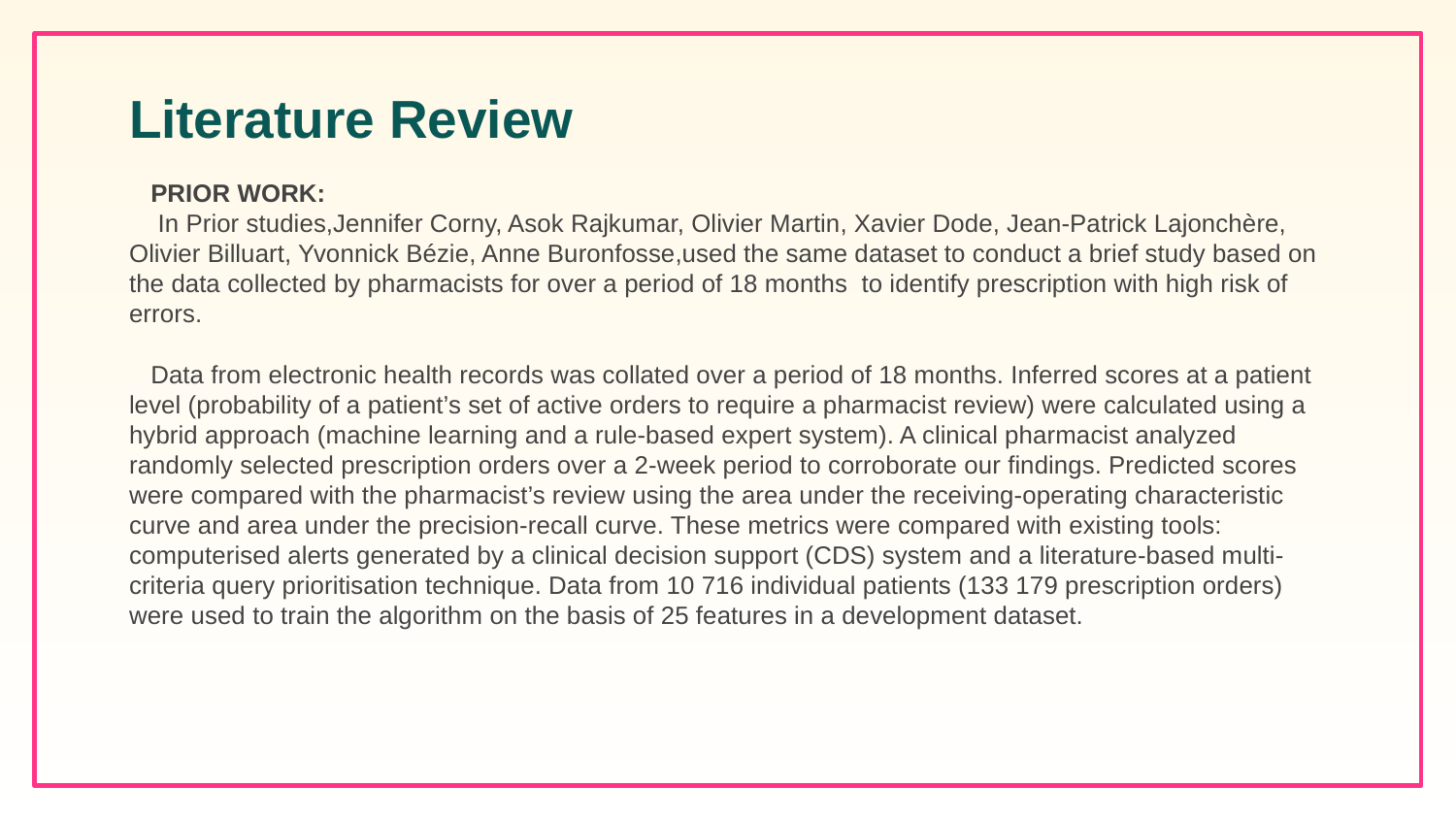

# Literature Review
PRIOR WORK:
 In Prior studies,Jennifer Corny, Asok Rajkumar, Olivier Martin, Xavier Dode, Jean-Patrick Lajonchère, Olivier Billuart, Yvonnick Bézie, Anne Buronfosse,used the same dataset to conduct a brief study based on the data collected by pharmacists for over a period of 18 months  to identify prescription with high risk of errors.

Data from electronic health records was collated over a period of 18 months. Inferred scores at a patient level (probability of a patient’s set of active orders to require a pharmacist review) were calculated using a hybrid approach (machine learning and a rule-based expert system). A clinical pharmacist analyzed randomly selected prescription orders over a 2-week period to corroborate our findings. Predicted scores were compared with the pharmacist’s review using the area under the receiving-operating characteristic curve and area under the precision-recall curve. These metrics were compared with existing tools: computerised alerts generated by a clinical decision support (CDS) system and a literature-based multi-criteria query prioritisation technique. Data from 10 716 individual patients (133 179 prescription orders) were used to train the algorithm on the basis of 25 features in a development dataset.